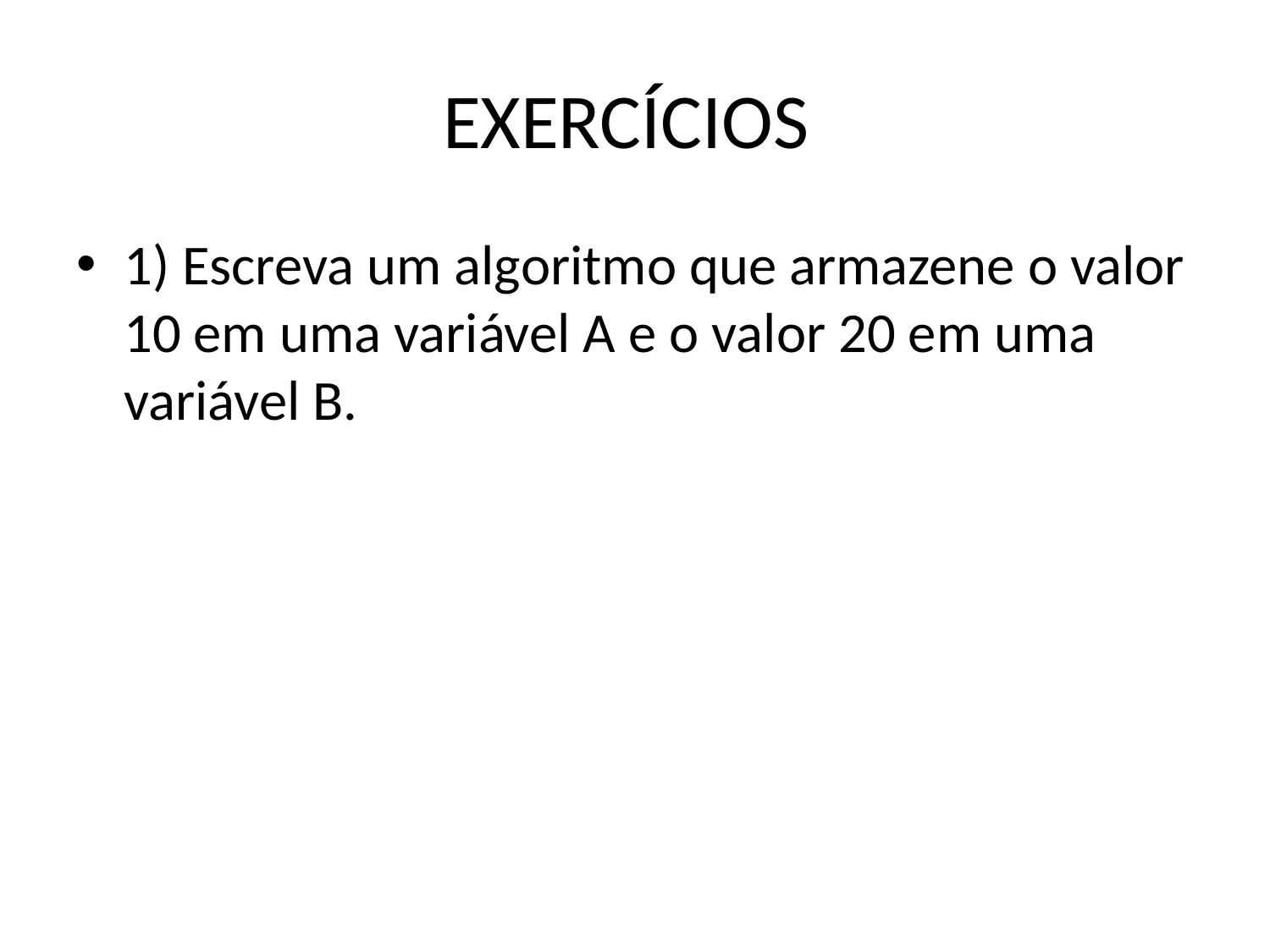

# EXERCÍCIOS
1) Escreva um algoritmo que armazene o valor 10 em uma variável A e o valor 20 em uma variável B.